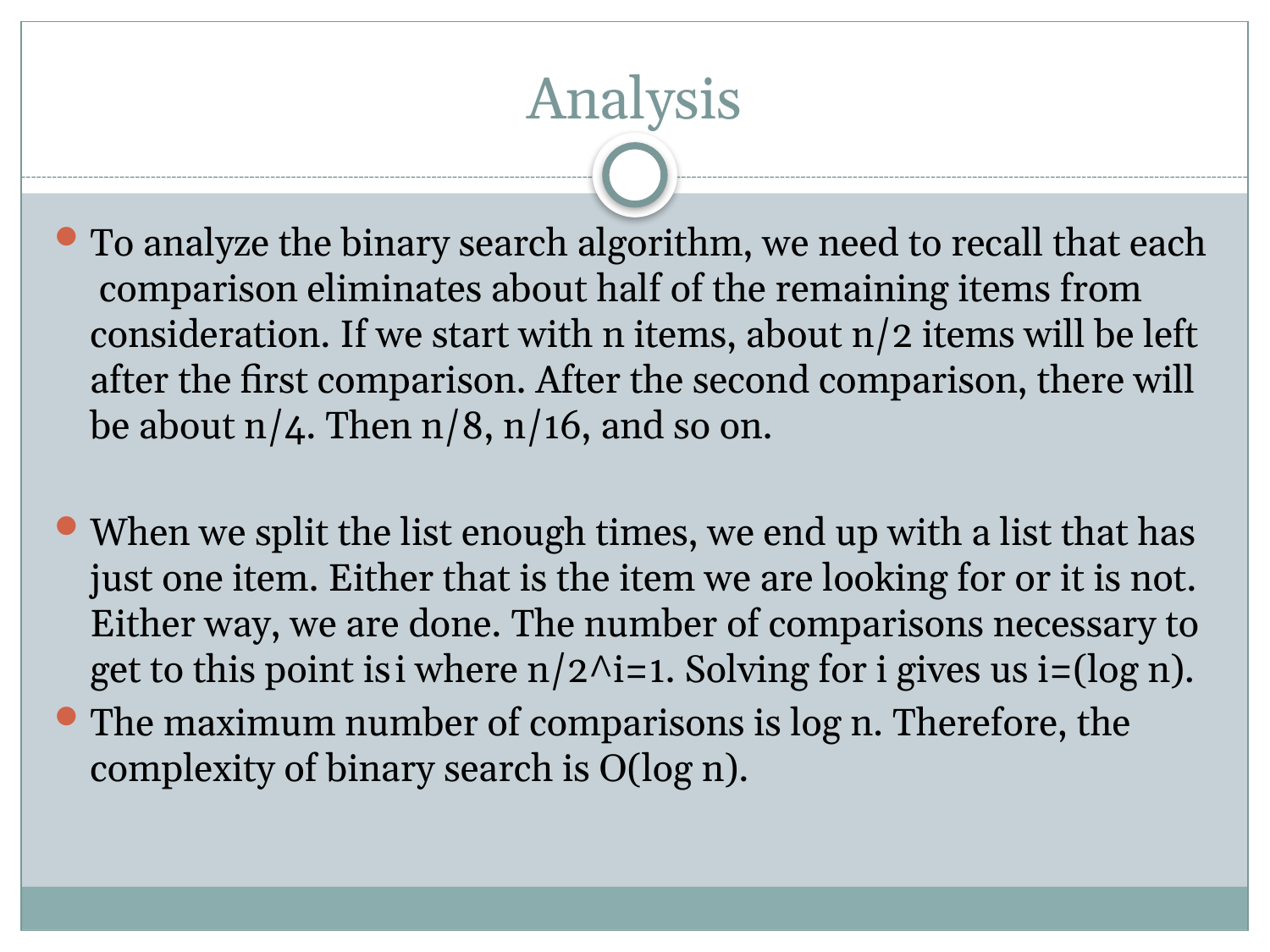

# Analysis
To analyze the binary search algorithm, we need to recall that each  comparison eliminates about half of the remaining items from  consideration. If we start with n items, about n/2 items will be left  after the first comparison. After the second comparison, there will  be about n/4. Then n/8, n/16, and so on.

When we split the list enough times, we end up with a list that has  just one item. Either that is the item we are looking for or it is not.  Either way, we are done. The number of comparisons necessary to  get to this point is	i where n/2^i=1. Solving for i gives us i=(log n).
The maximum number of comparisons is log n. Therefore, the  complexity of binary search is O(log n).